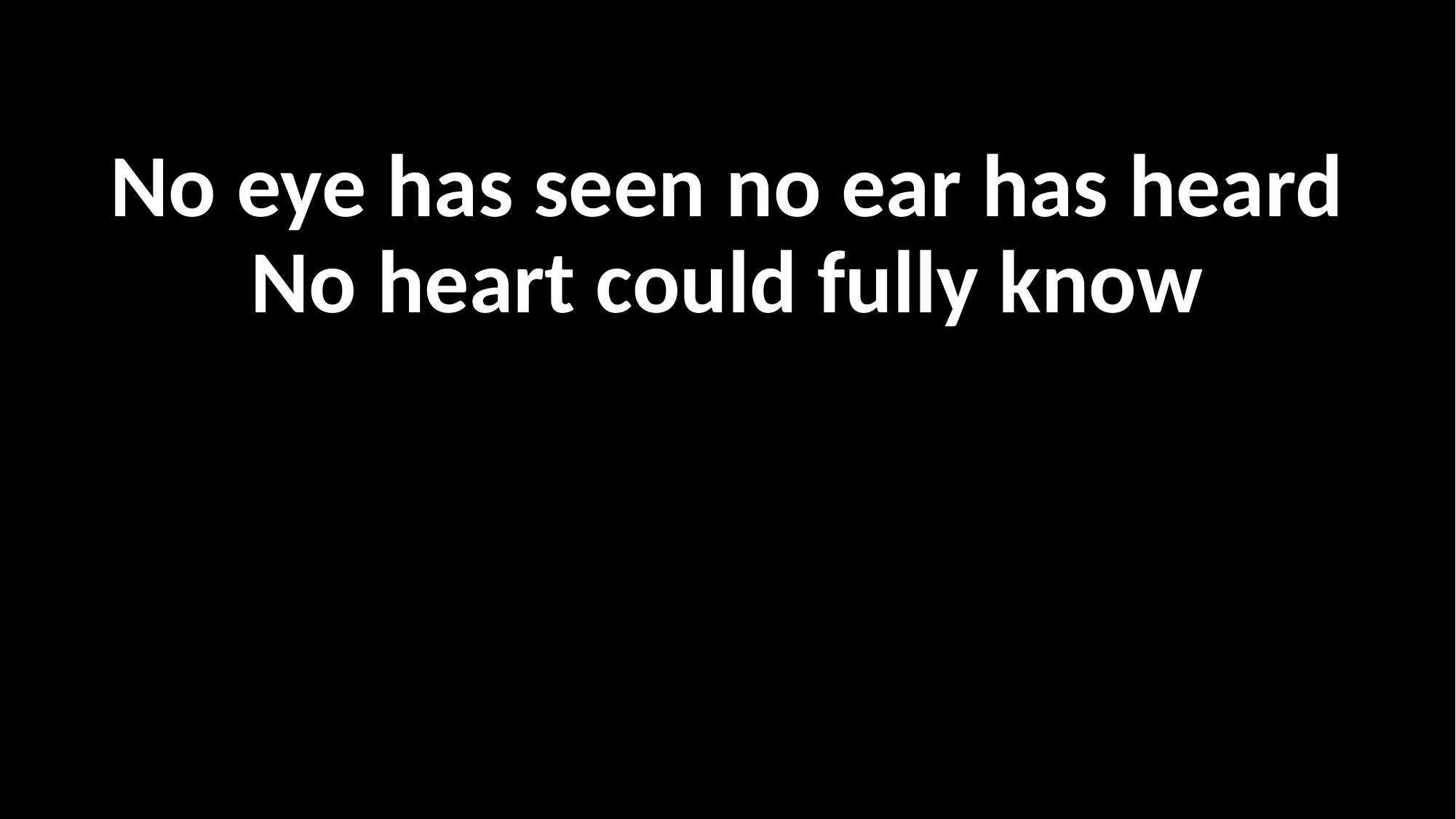

No eye has seen no ear has heard
No heart could fully know